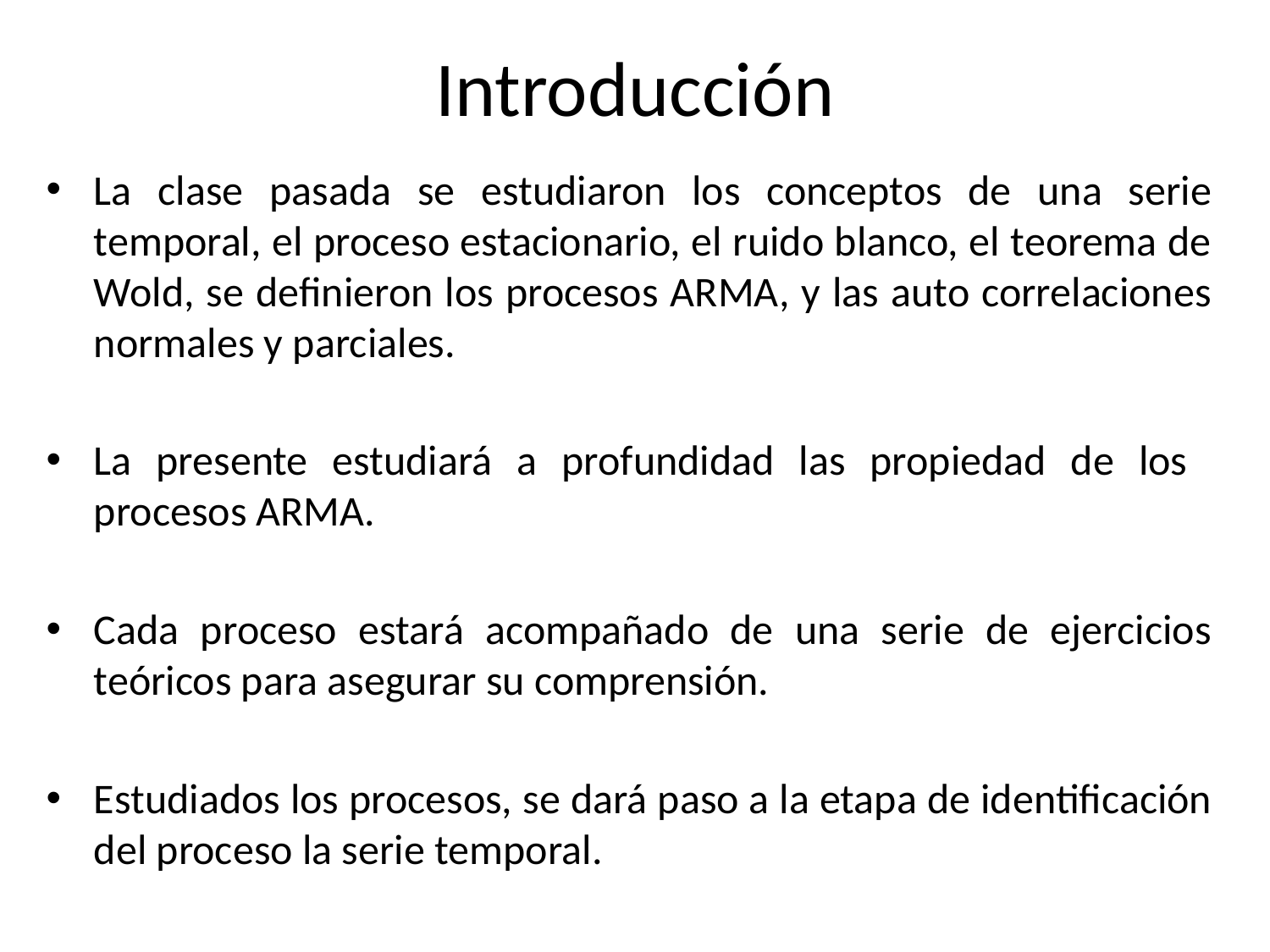

# Introducción
La clase pasada se estudiaron los conceptos de una serie temporal, el proceso estacionario, el ruido blanco, el teorema de Wold, se definieron los procesos ARMA, y las auto correlaciones normales y parciales.

La presente estudiará a profundidad las propiedad de los  procesos ARMA.

Cada proceso estará acompañado de una serie de ejercicios teóricos para asegurar su comprensión.

Estudiados los procesos, se dará paso a la etapa de identificación del proceso la serie temporal.